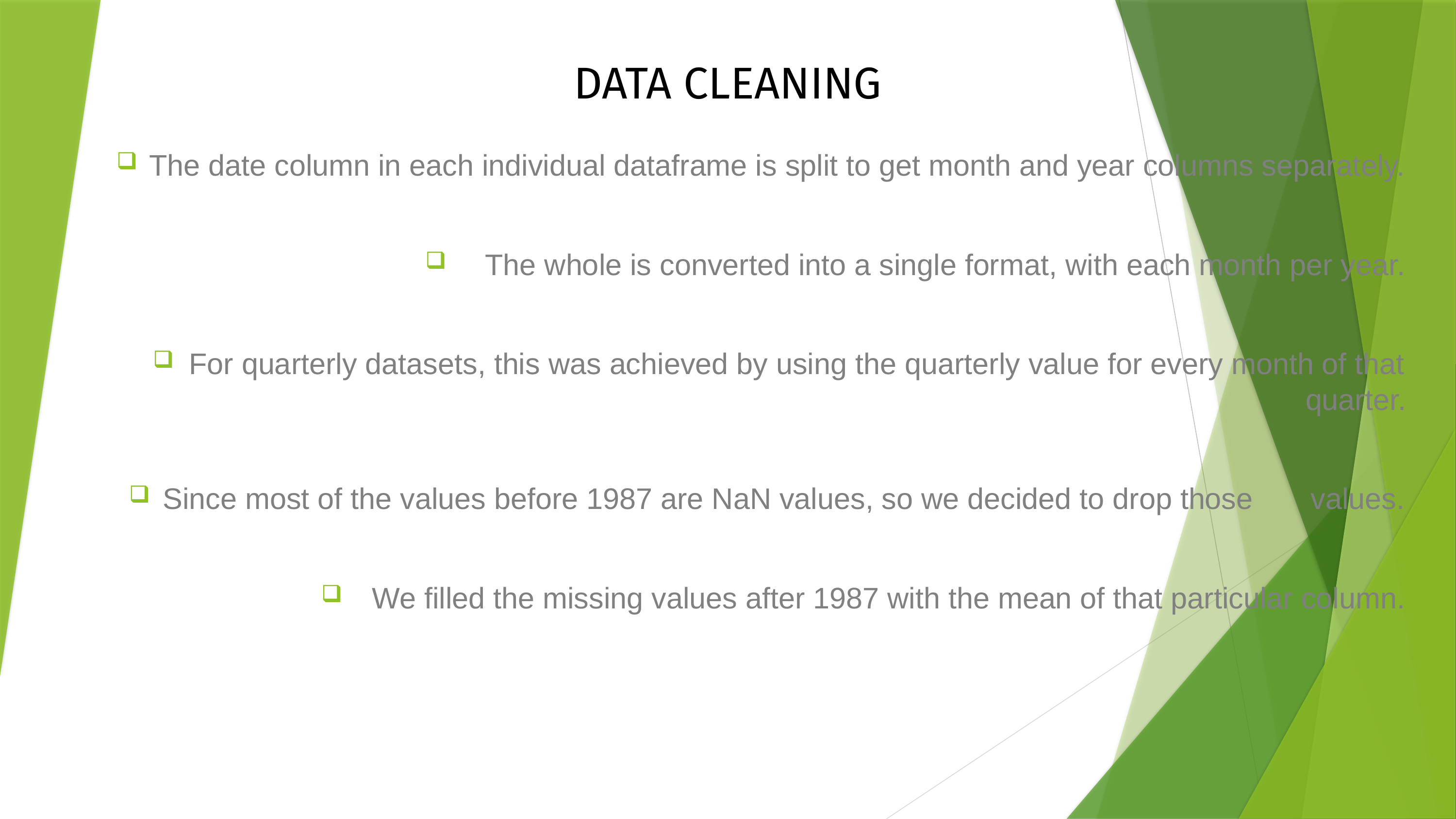

# DATA CLEANING
 The date column in each individual dataframe is split to get month and year columns separately.

 The whole is converted into a single format, with each month per year.

 For quarterly datasets, this was achieved by using the quarterly value for every month of that quarter.

 Since most of the values before 1987 are NaN values, so we decided to drop those       values.

 We filled the missing values after 1987 with the mean of that particular column.